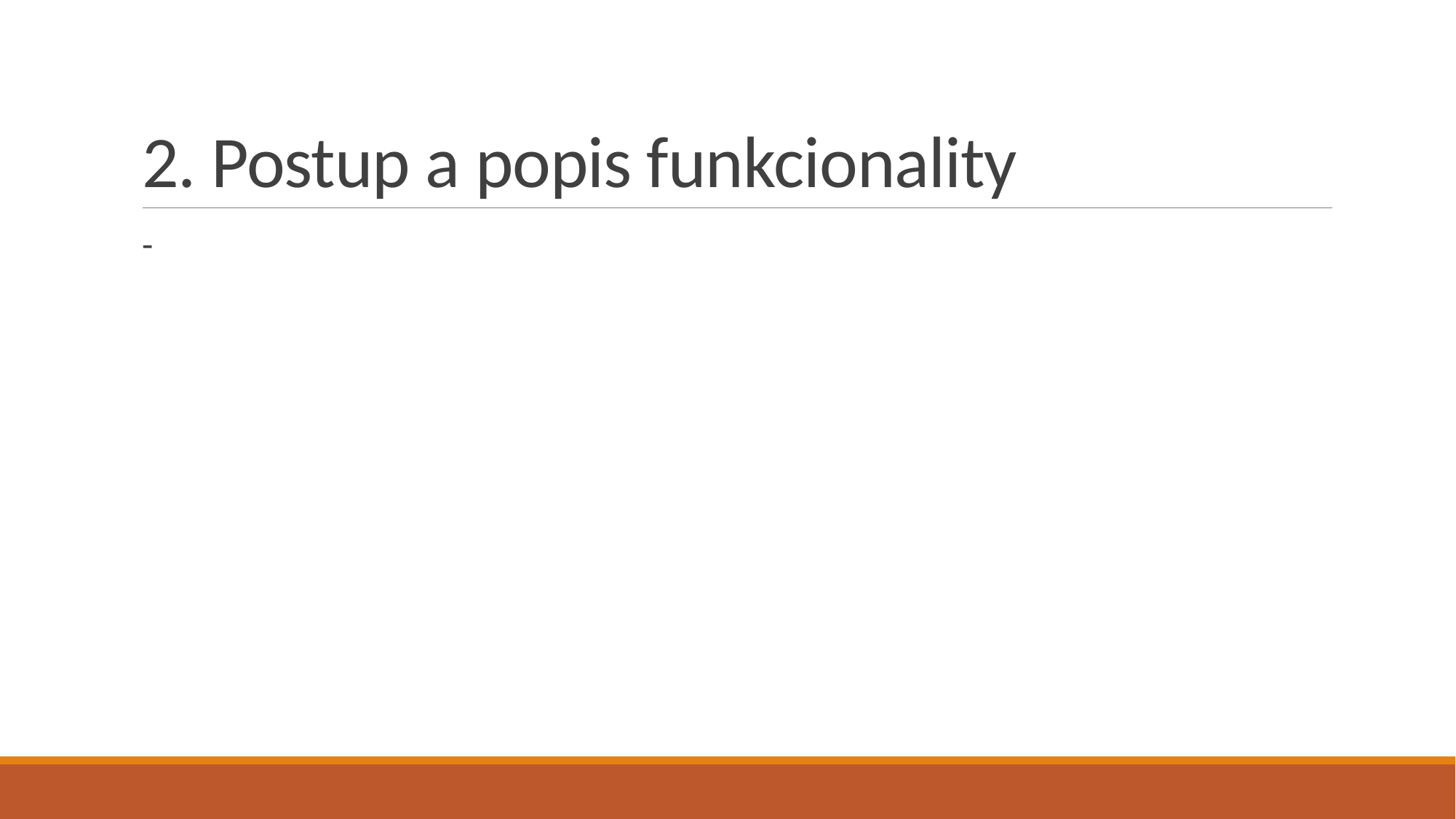

# 2. Postup a popis funkcionality
-